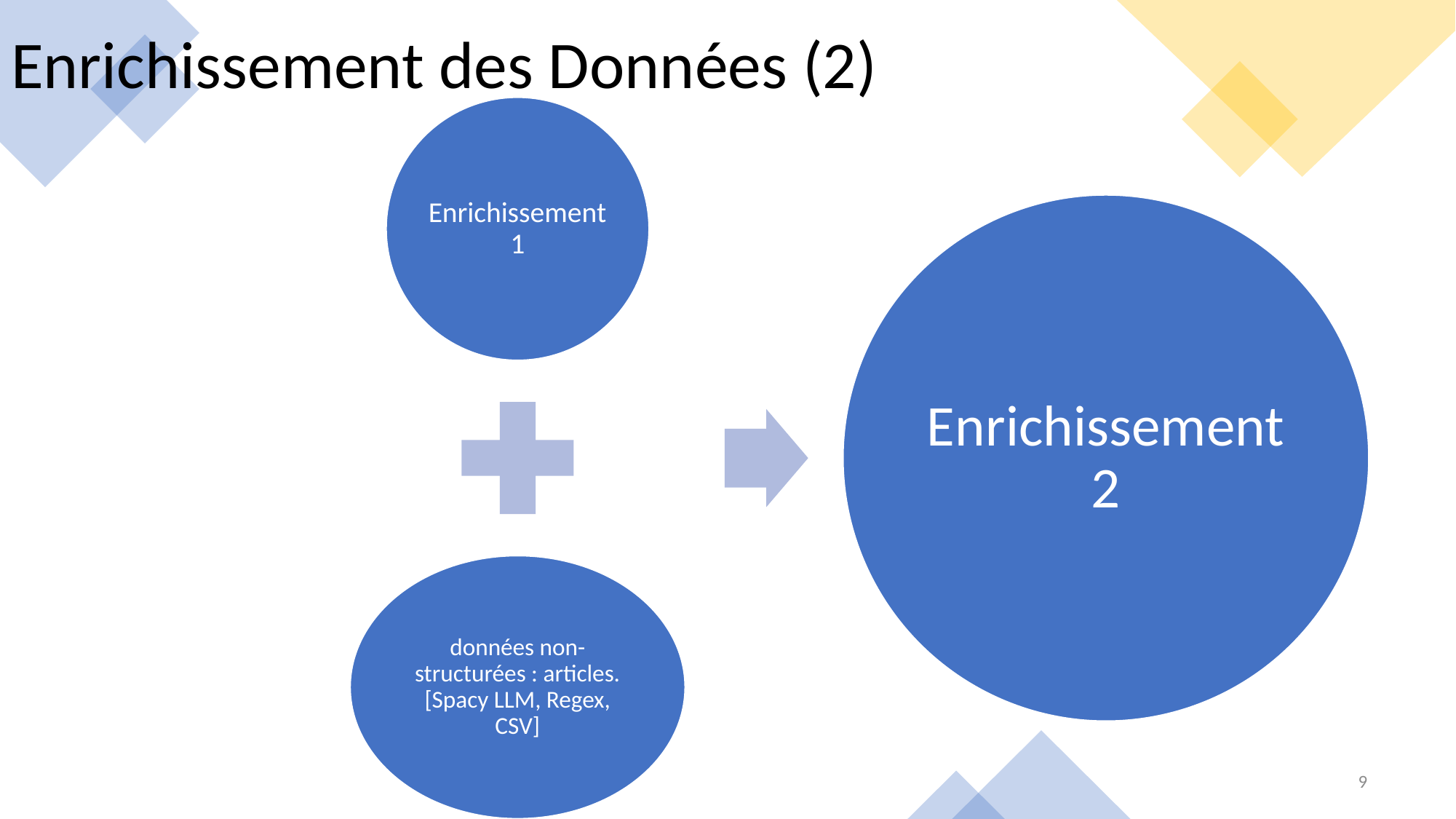

# Enrichissement des Données (2)

Enrichissement 1

données non-structurées : articles. [Spacy LLM, Regex, CSV]

Enrichissement 2

9